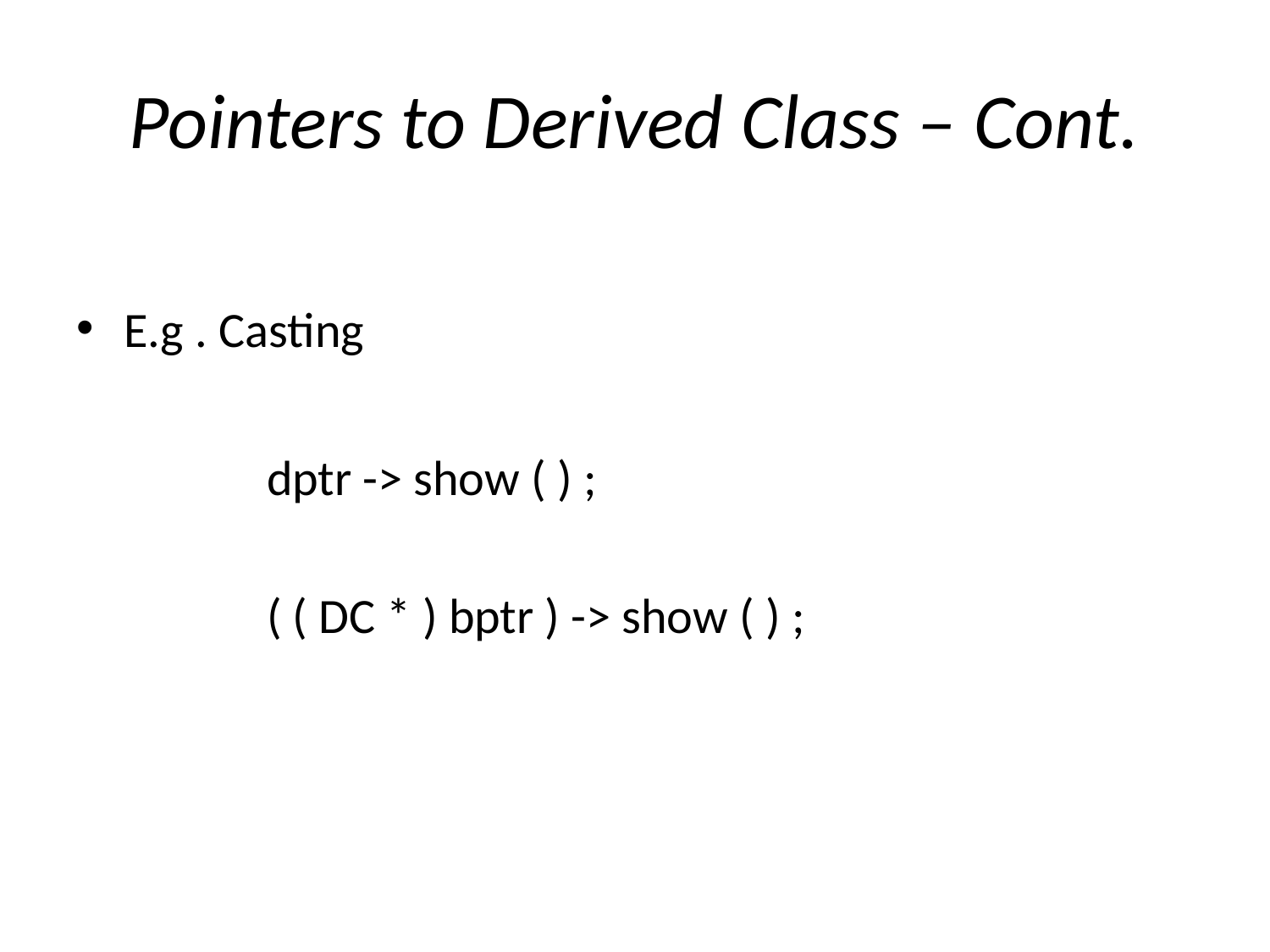

# Pointers to Derived Class – Cont.

E.g . Casting

dptr -> show ( ) ;

( ( DC * ) bptr ) -> show ( ) ;